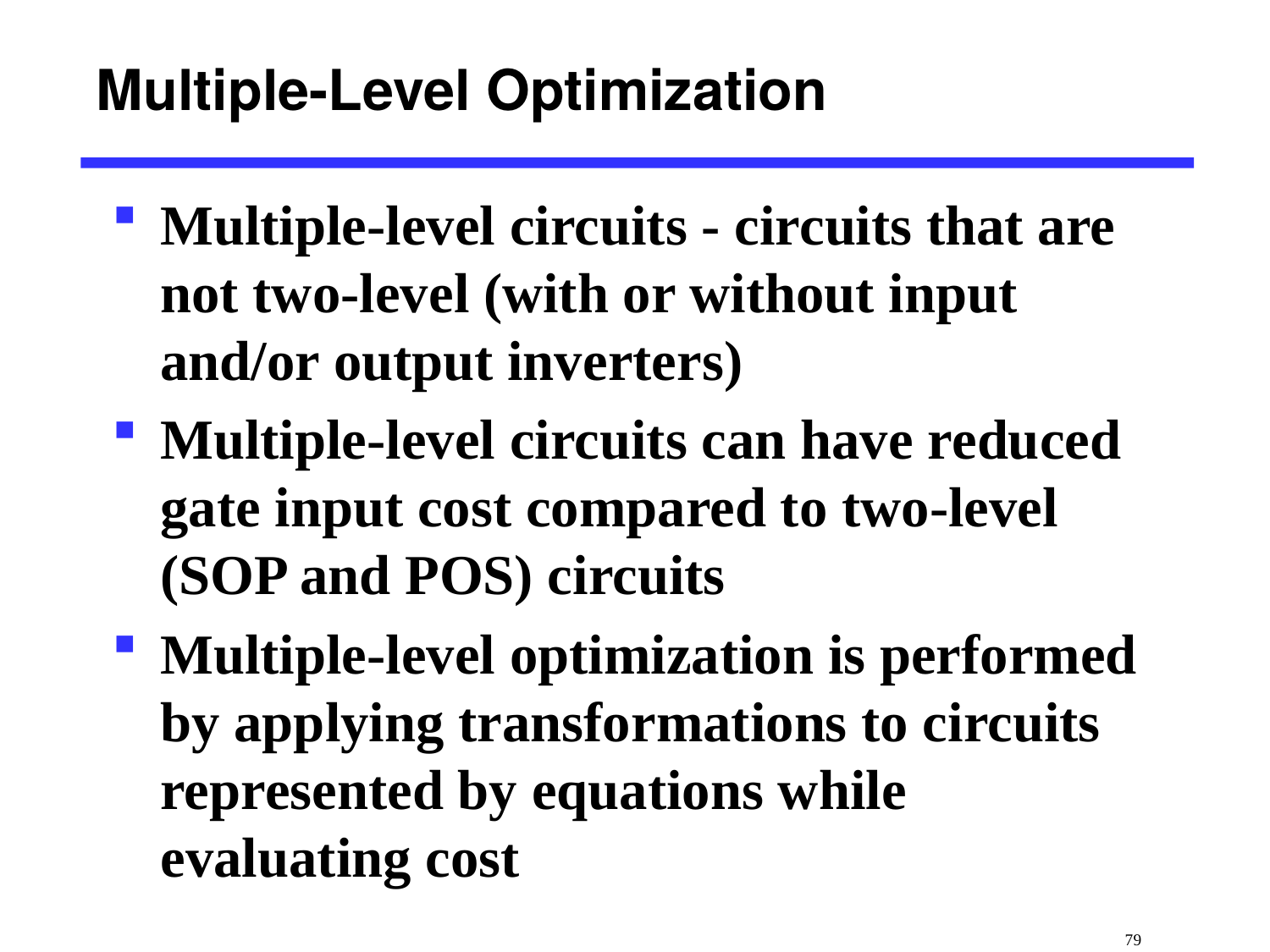

# Multiple-Level Optimization
Multiple-level circuits - circuits that are not two-level (with or without input and/or output inverters)
Multiple-level circuits can have reduced gate input cost compared to two-level (SOP and POS) circuits
Multiple-level optimization is performed by applying transformations to circuits represented by equations while evaluating cost
                           79